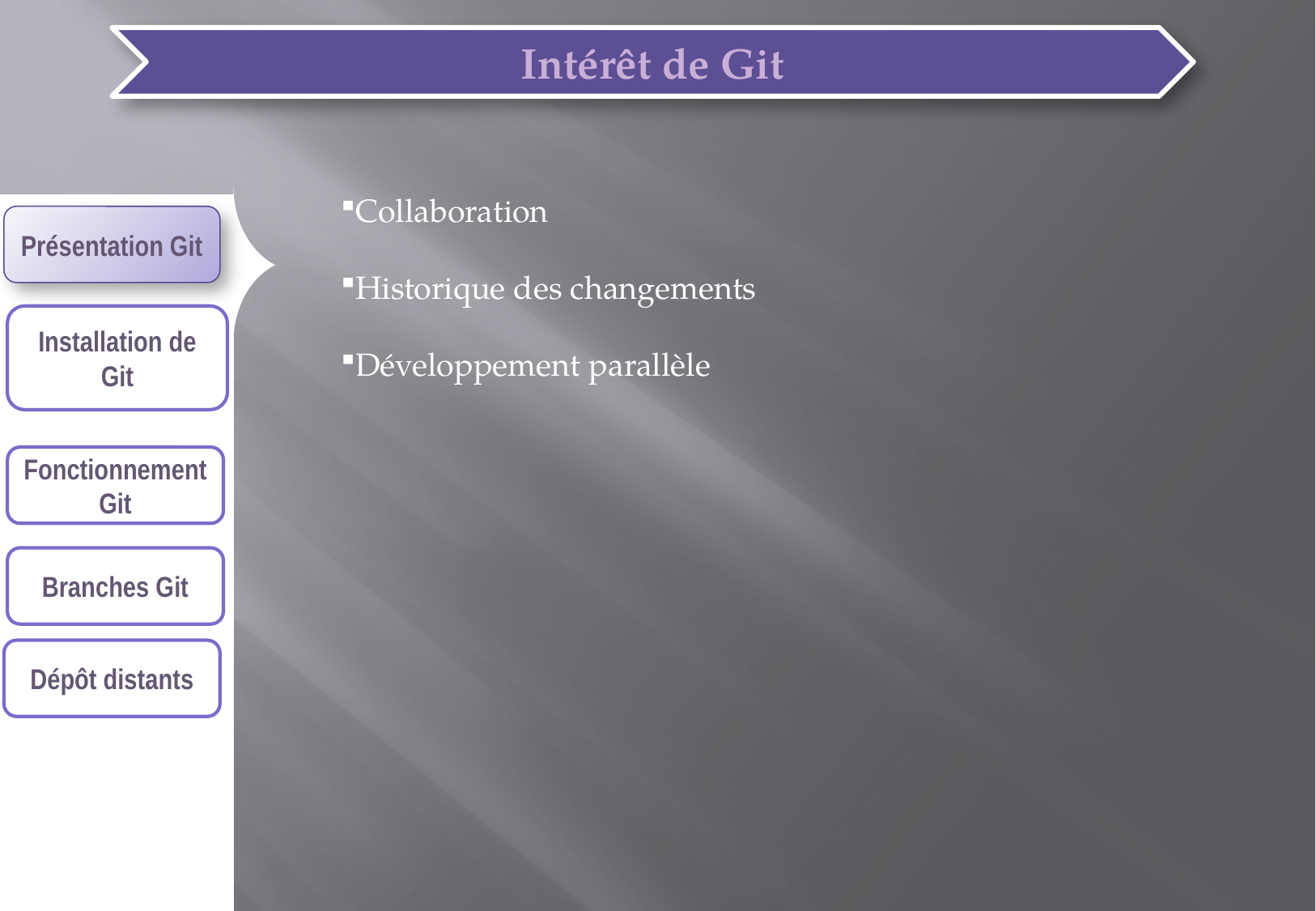

Intérêt de Git
Collaboration

Historique des changements

Développement parallèle

Présentation Git

Installation de Git
Fonctionnement Git
Branches Git
Dépôt distants